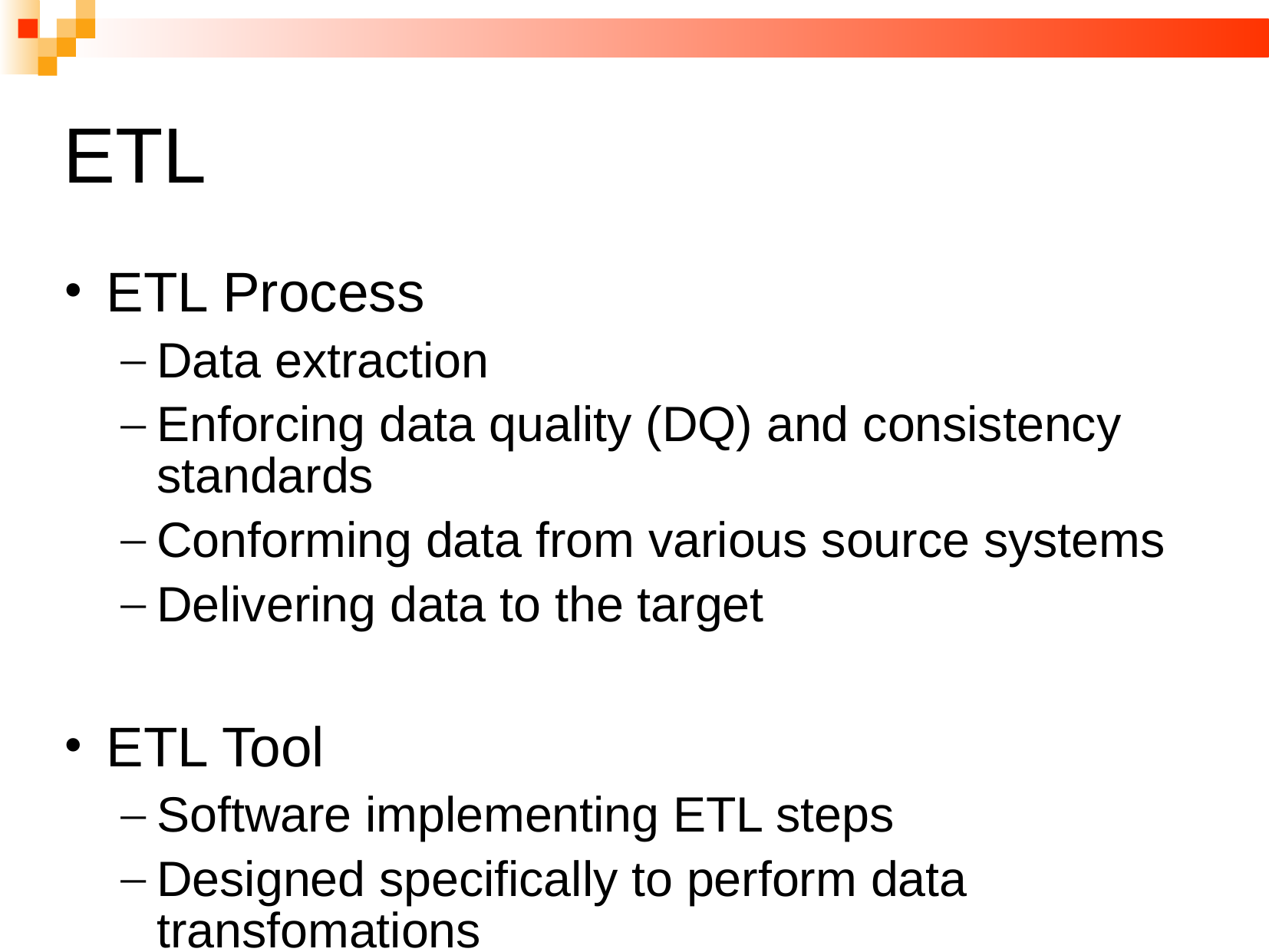

# ETL
ETL Process
Data extraction
Enforcing data quality (DQ) and consistency standards
Conforming data from various source systems
Delivering data to the target

ETL Tool
Software implementing ETL steps
Designed specifically to perform data transfomations